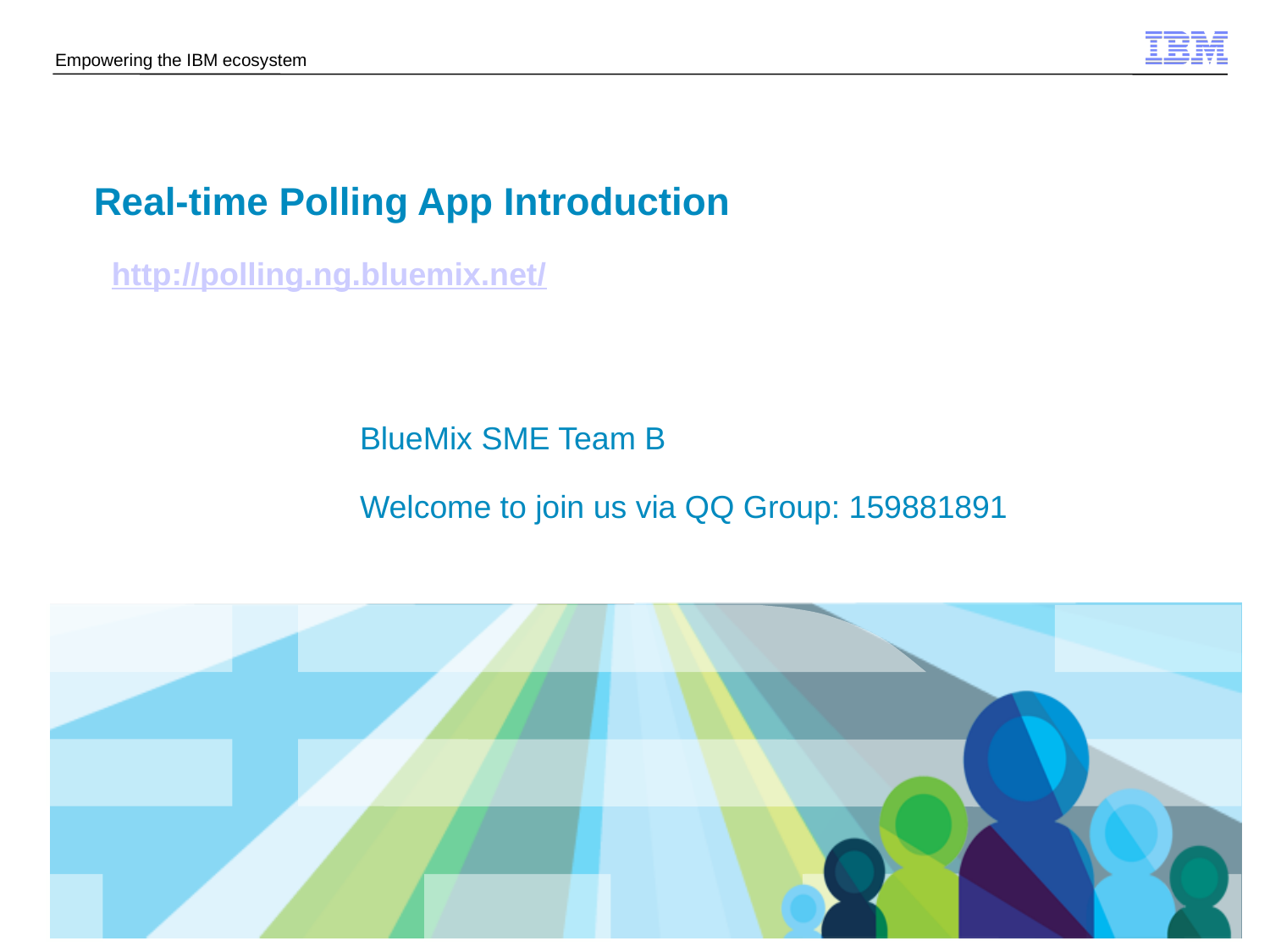

Real-time Polling App Introduction

http://polling.ng.bluemix.net/
BlueMix SME Team B

Welcome to join us via QQ Group: 159881891